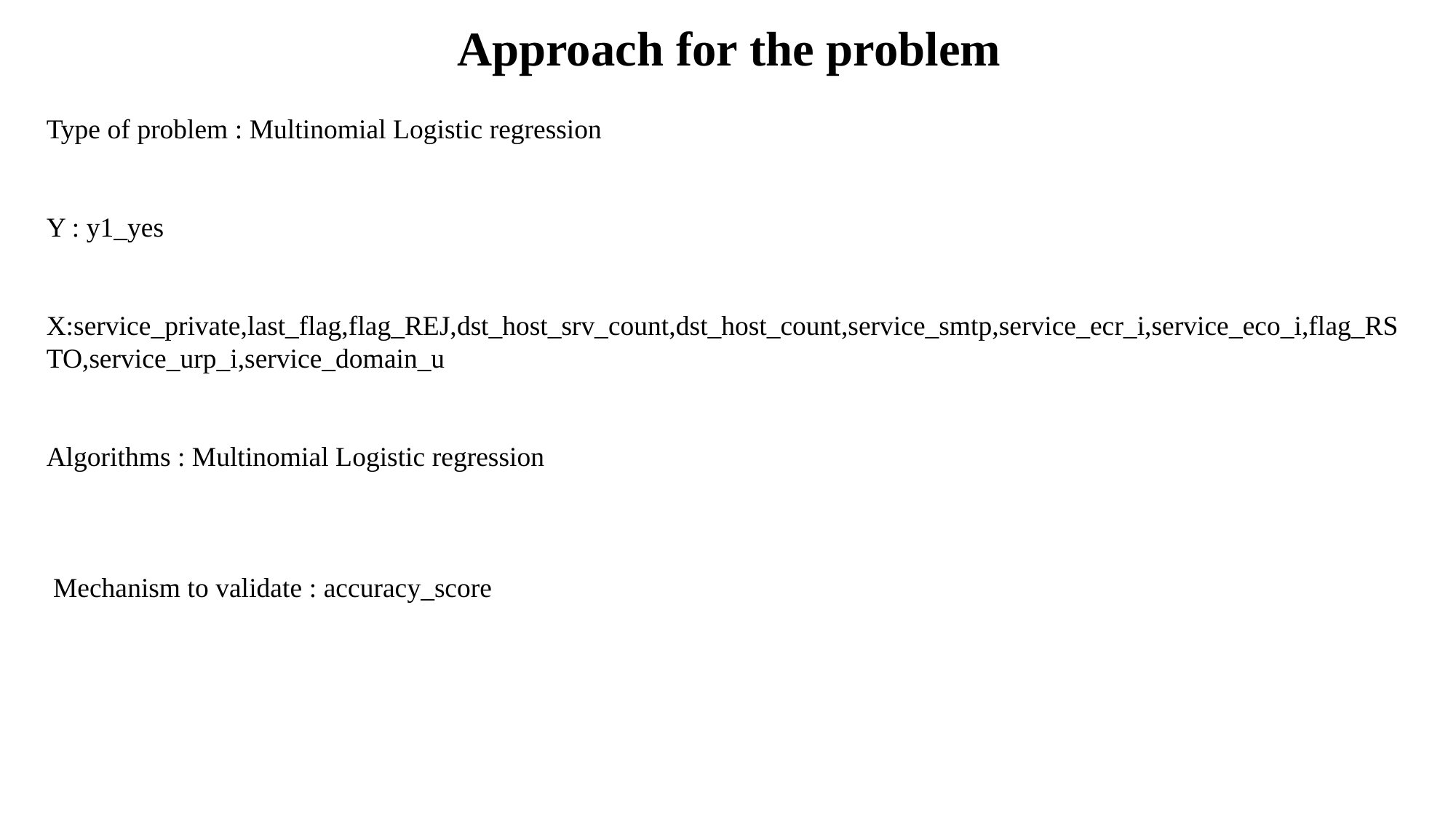

Approach for the problem
Type of problem : Multinomial Logistic regression

Y : y1_yes

X:service_private,last_flag,flag_REJ,dst_host_srv_count,dst_host_count,service_smtp,service_ecr_i,service_eco_i,flag_RSTO,service_urp_i,service_domain_u

Algorithms : Multinomial Logistic regression

 Mechanism to validate : accuracy_score